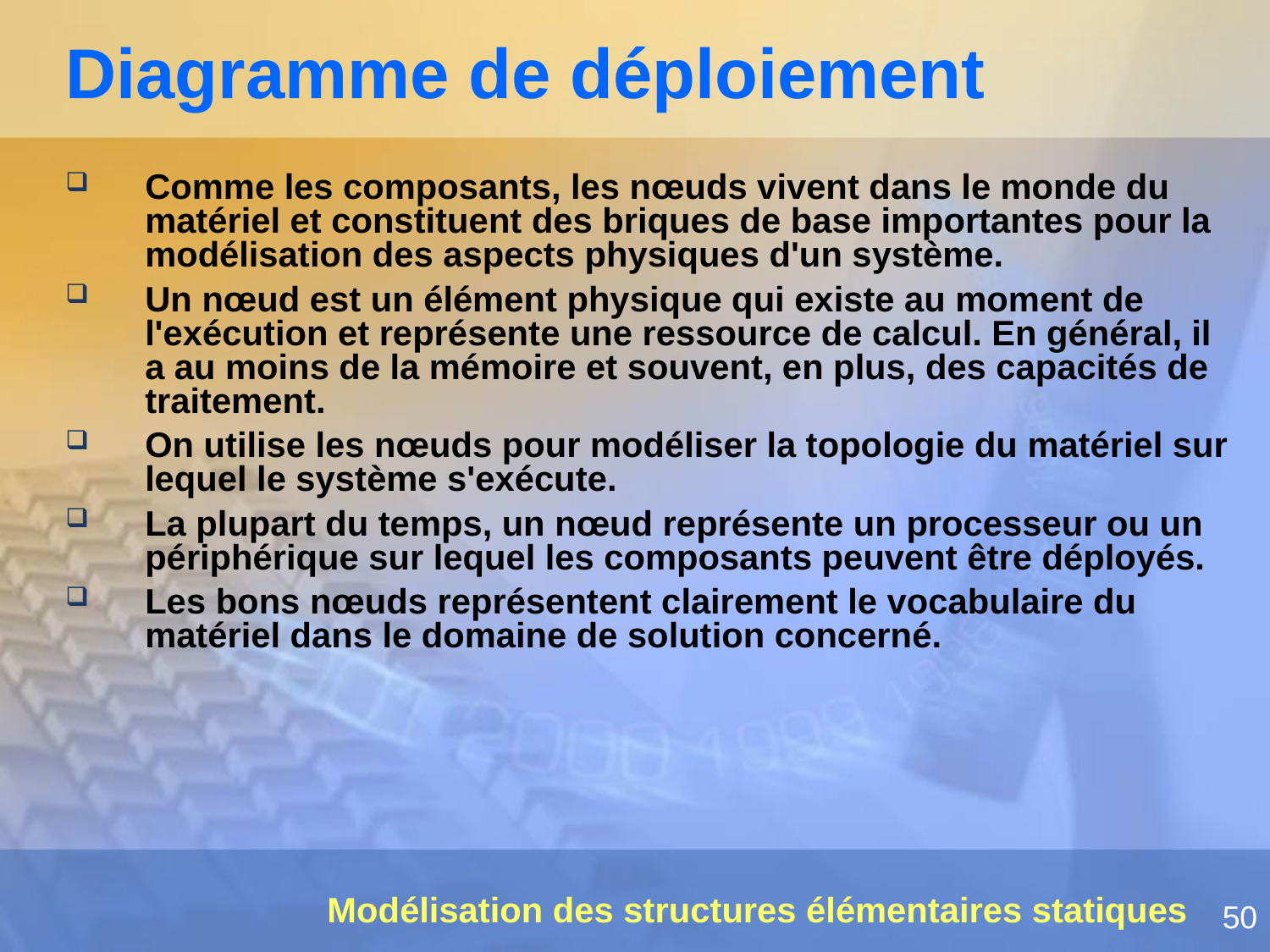

# Diagramme de déploiement
Comme les composants, les nœuds vivent dans le monde du matériel et constituent des briques de base importantes pour la modélisation des aspects physiques d'un système.
Un nœud est un élément physique qui existe au moment de l'exécution et représente une ressource de calcul. En général, il a au moins de la mémoire et souvent, en plus, des capacités de traitement.
On utilise les nœuds pour modéliser la topologie du matériel sur lequel le système s'exécute.
La plupart du temps, un nœud représente un processeur ou un périphérique sur lequel les composants peuvent être déployés.
Les bons nœuds représentent clairement le vocabulaire du matériel dans le domaine de solution concerné.

Modélisation des structures élémentaires statiques